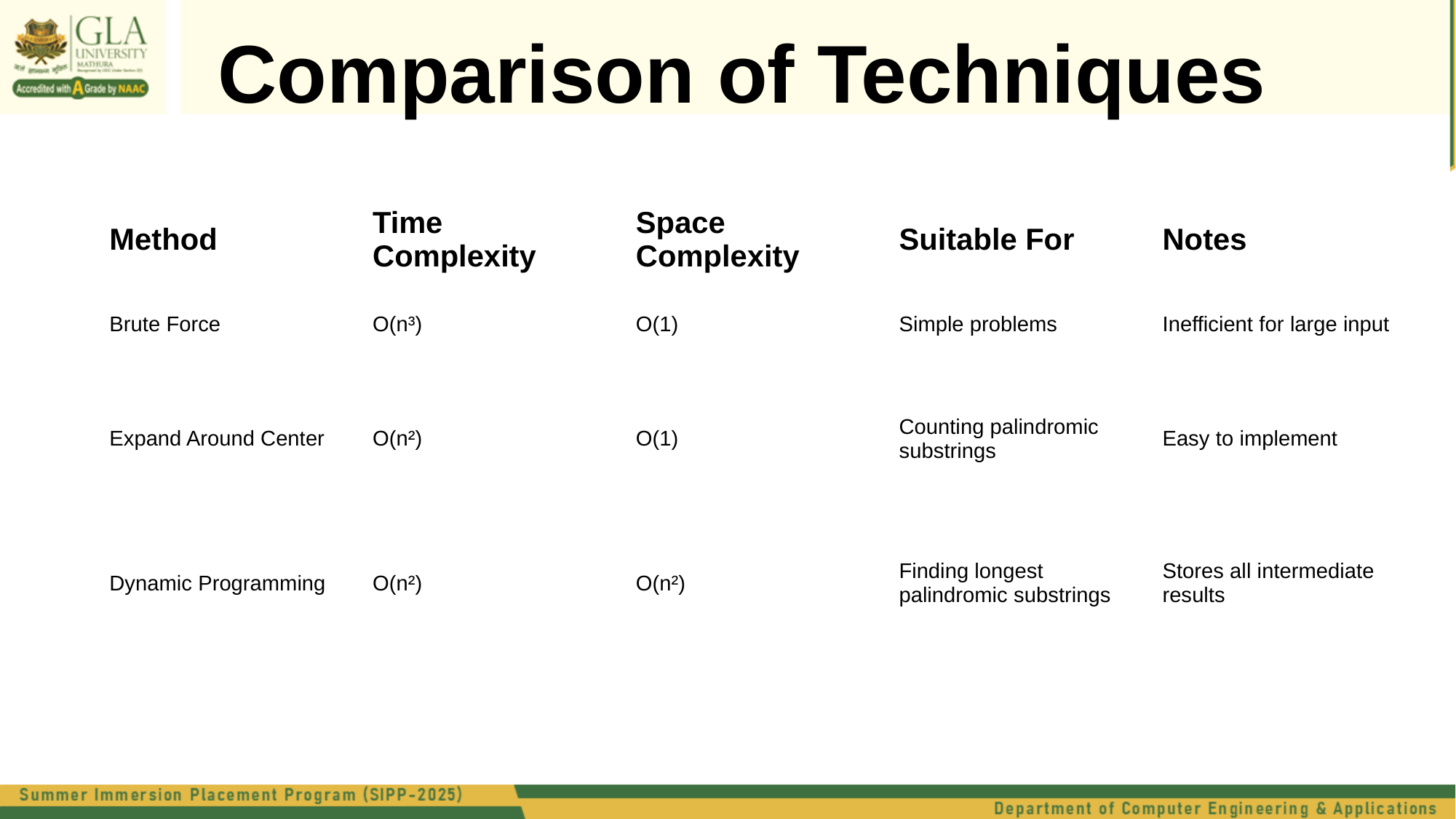

Comparison of Techniques
| Method | Time Complexity | Space Complexity | Suitable For | Notes |
| --- | --- | --- | --- | --- |
| Brute Force | O(n³) | O(1) | Simple problems | Inefficient for large input |
| Expand Around Center | O(n²) | O(1) | Counting palindromic substrings | Easy to implement |
| Dynamic Programming | O(n²) | O(n²) | Finding longest palindromic substrings | Stores all intermediate results |